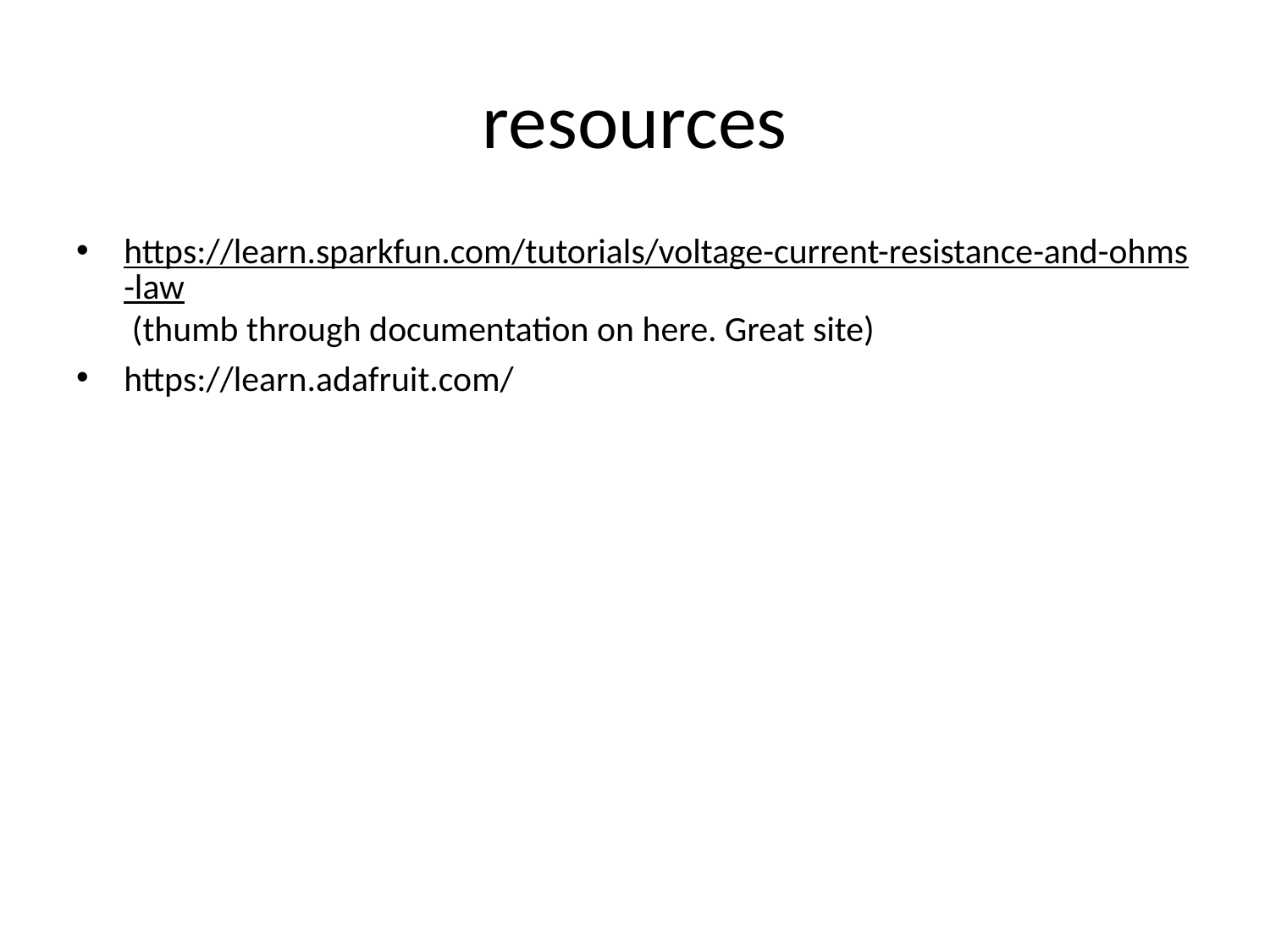

# resources
https://learn.sparkfun.com/tutorials/voltage-current-resistance-and-ohms-law (thumb through documentation on here. Great site)
https://learn.adafruit.com/